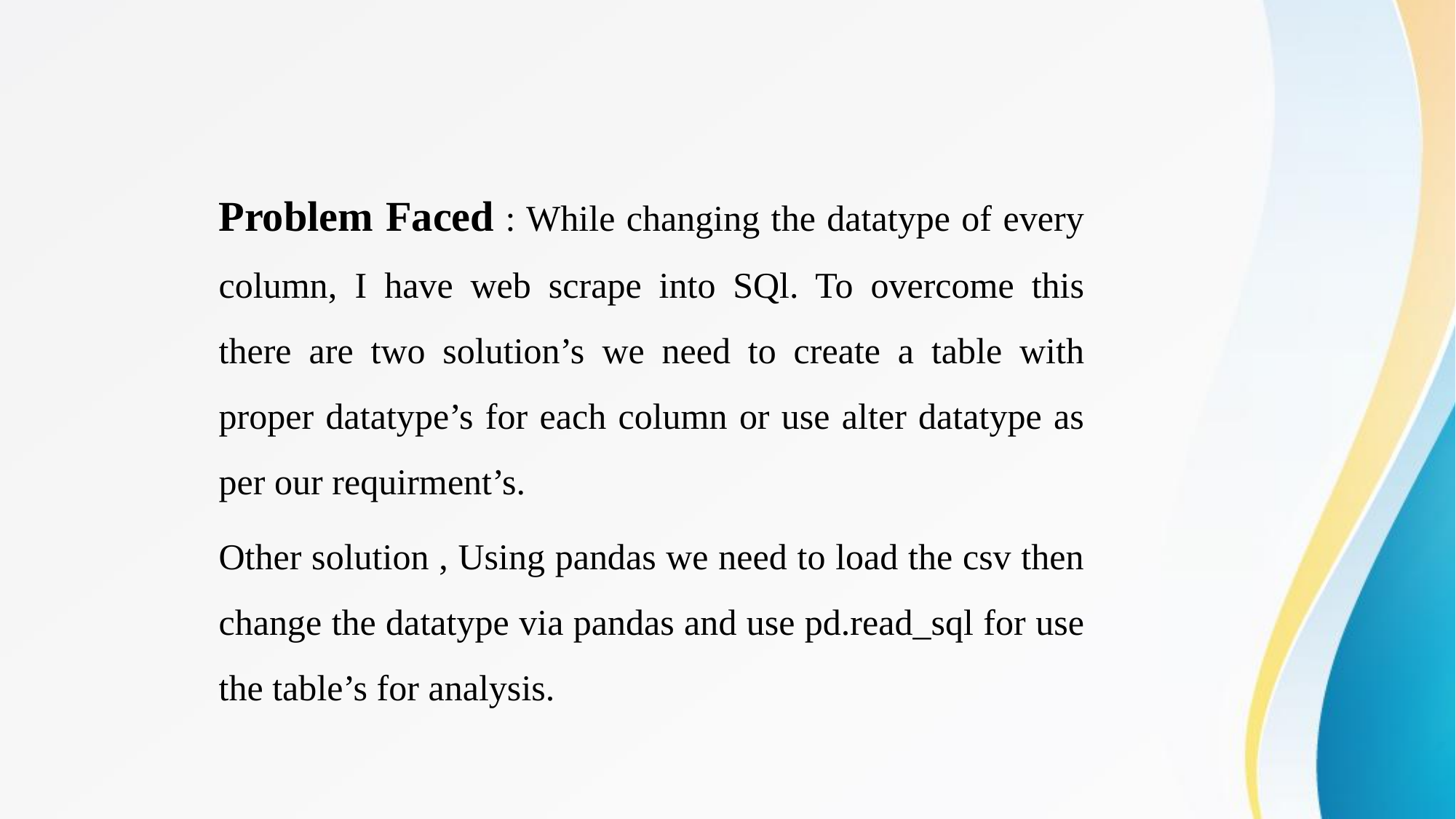

Problem Faced : While changing the datatype of every column, I have web scrape into SQl. To overcome this there are two solution’s we need to create a table with proper datatype’s for each column or use alter datatype as per our requirment’s.
Other solution , Using pandas we need to load the csv then change the datatype via pandas and use pd.read_sql for use the table’s for analysis.